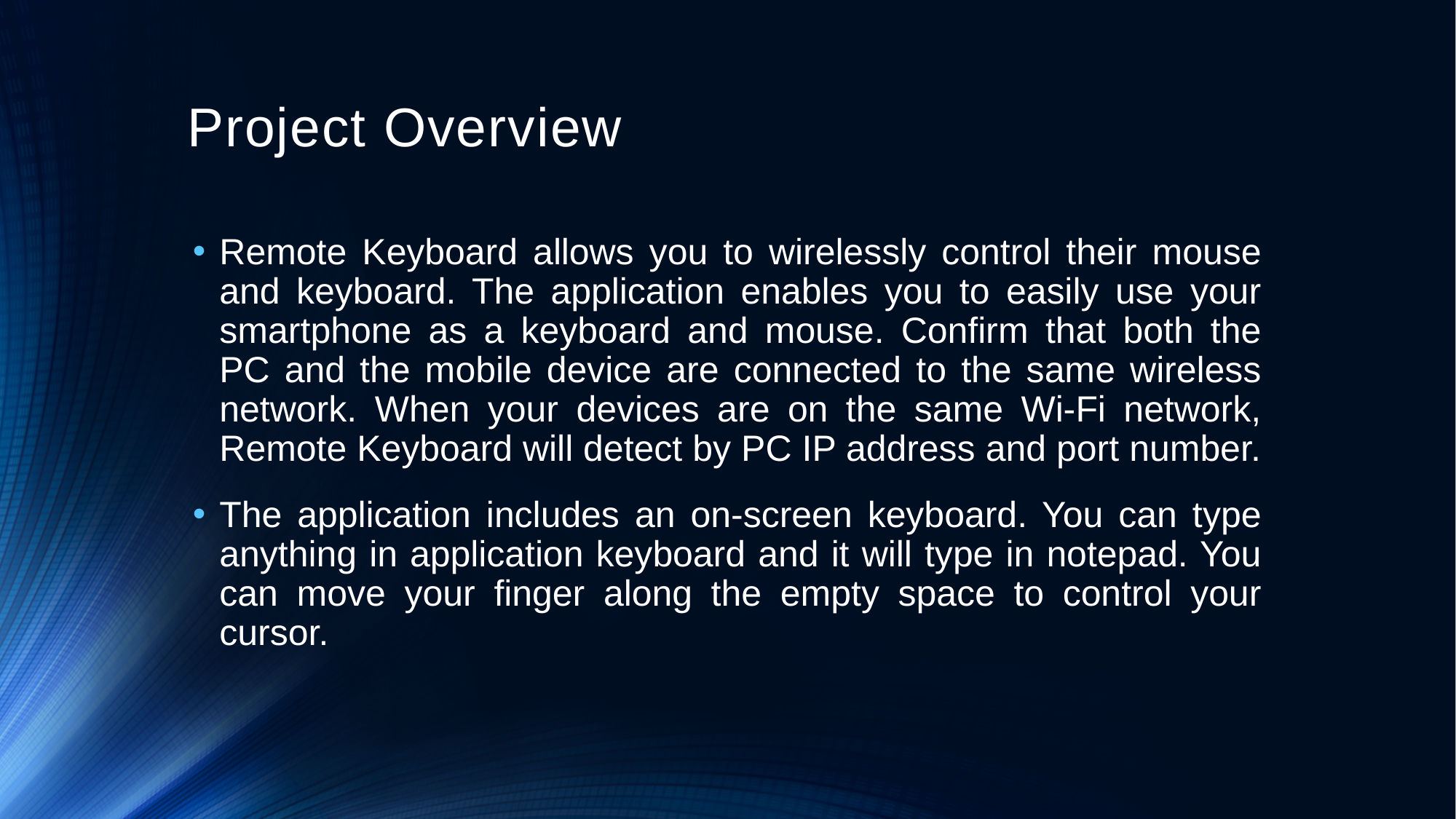

# Project Overview
Remote Keyboard allows you to wirelessly control their mouse and keyboard. The application enables you to easily use your smartphone as a keyboard and mouse. Confirm that both the PC and the mobile device are connected to the same wireless network. When your devices are on the same Wi-Fi network, Remote Keyboard will detect by PC IP address and port number.
The application includes an on-screen keyboard. You can type anything in application keyboard and it will type in notepad. You can move your finger along the empty space to control your cursor.